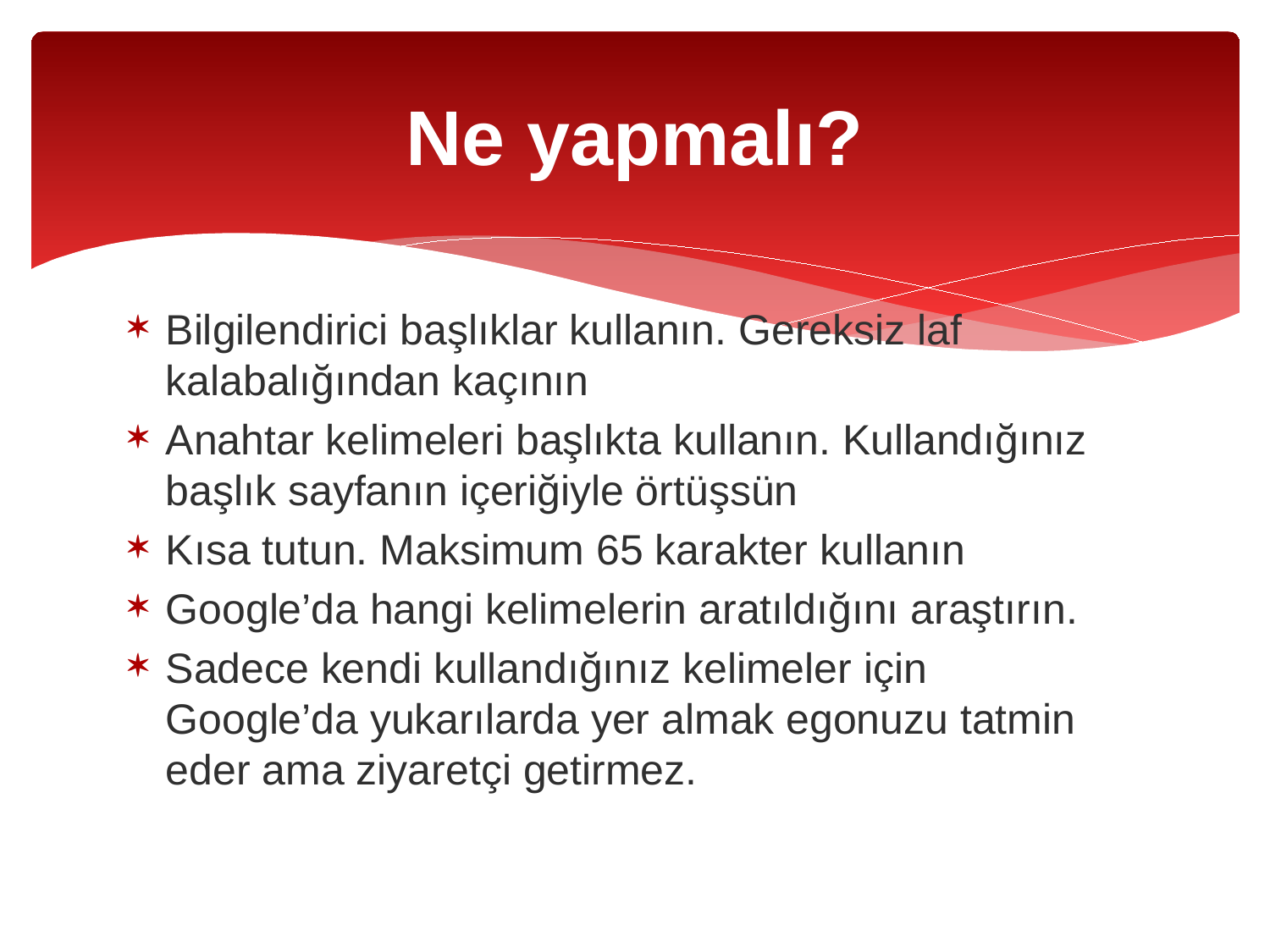

# Ne yapmalı?
Bilgilendirici başlıklar kullanın. Gereksiz laf kalabalığından kaçının
Anahtar kelimeleri başlıkta kullanın. Kullandığınız başlık sayfanın içeriğiyle örtüşsün
Kısa tutun. Maksimum 65 karakter kullanın
Google’da hangi kelimelerin aratıldığını araştırın.
Sadece kendi kullandığınız kelimeler için Google’da yukarılarda yer almak egonuzu tatmin eder ama ziyaretçi getirmez.